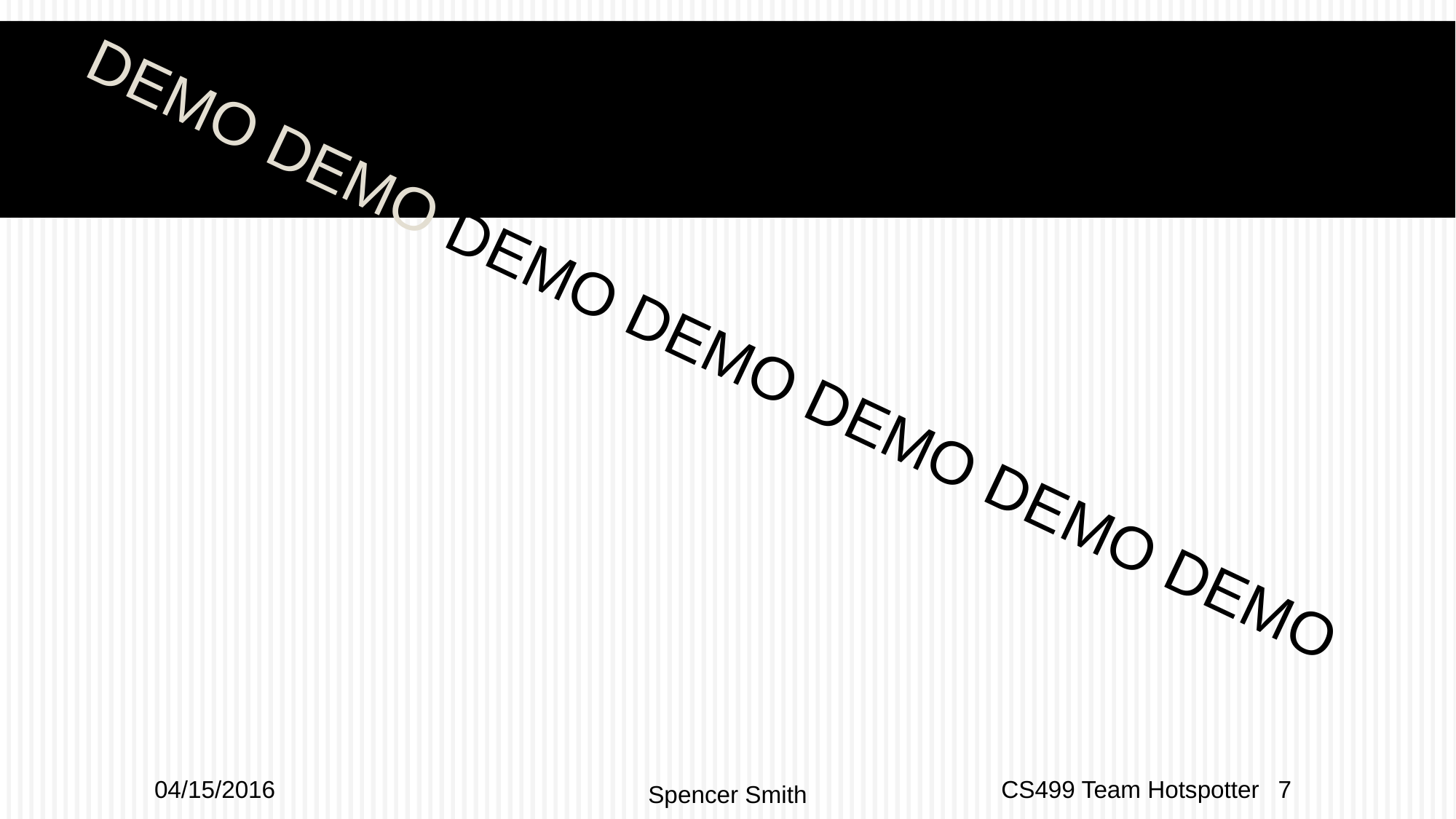

# DEMO DEMO DEMO DEMO DEMO DEMO DEMO DEMO
04/15/2016
CS499 Team Hotspotter
7
Spencer Smith